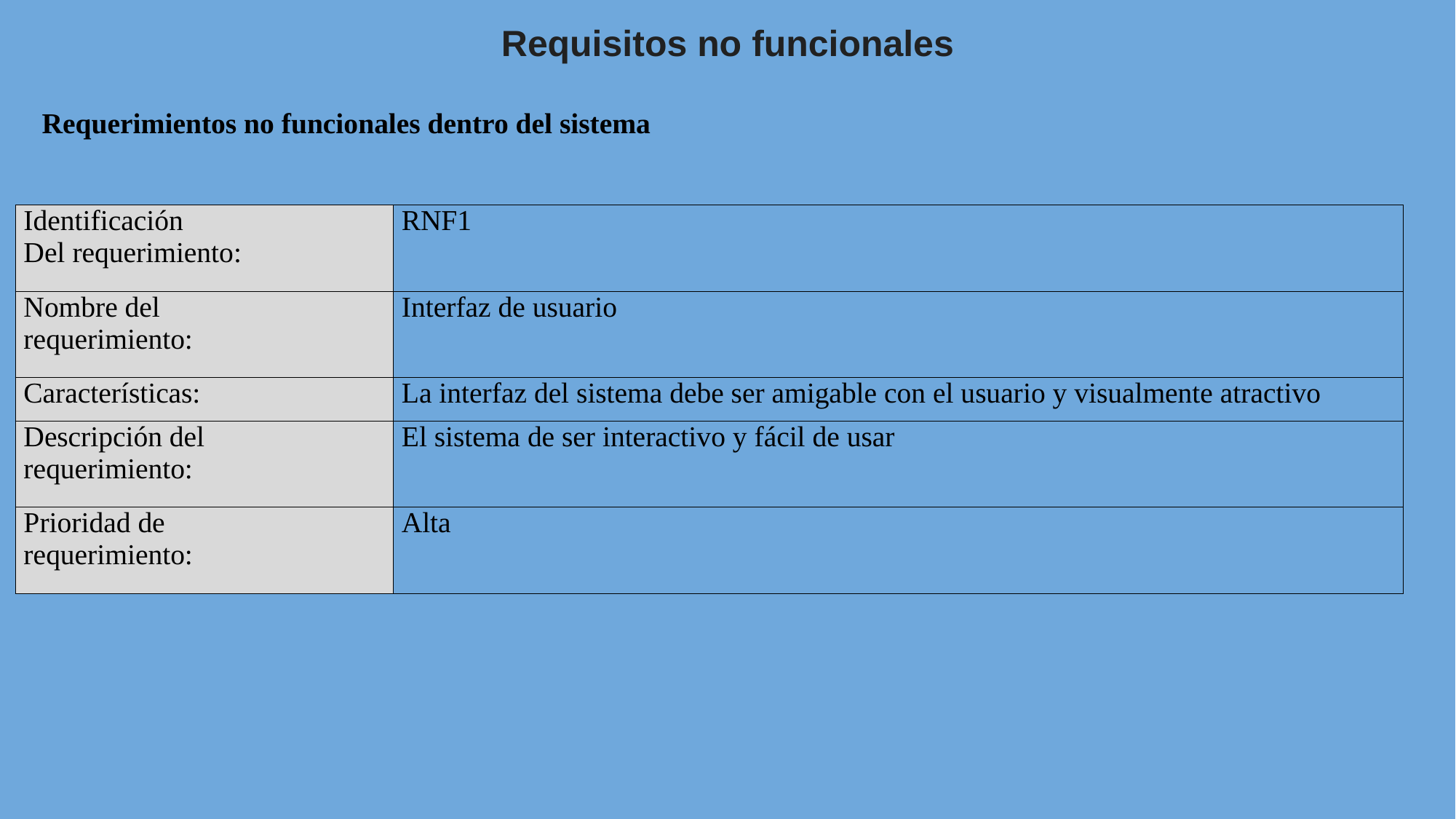

# Requisitos no funcionales
Requerimientos no funcionales dentro del sistema
| Identificación Del requerimiento: | RNF1 |
| --- | --- |
| Nombre del requerimiento: | Interfaz de usuario |
| Características: | La interfaz del sistema debe ser amigable con el usuario y visualmente atractivo |
| Descripción del requerimiento: | El sistema de ser interactivo y fácil de usar |
| Prioridad de requerimiento: | Alta |